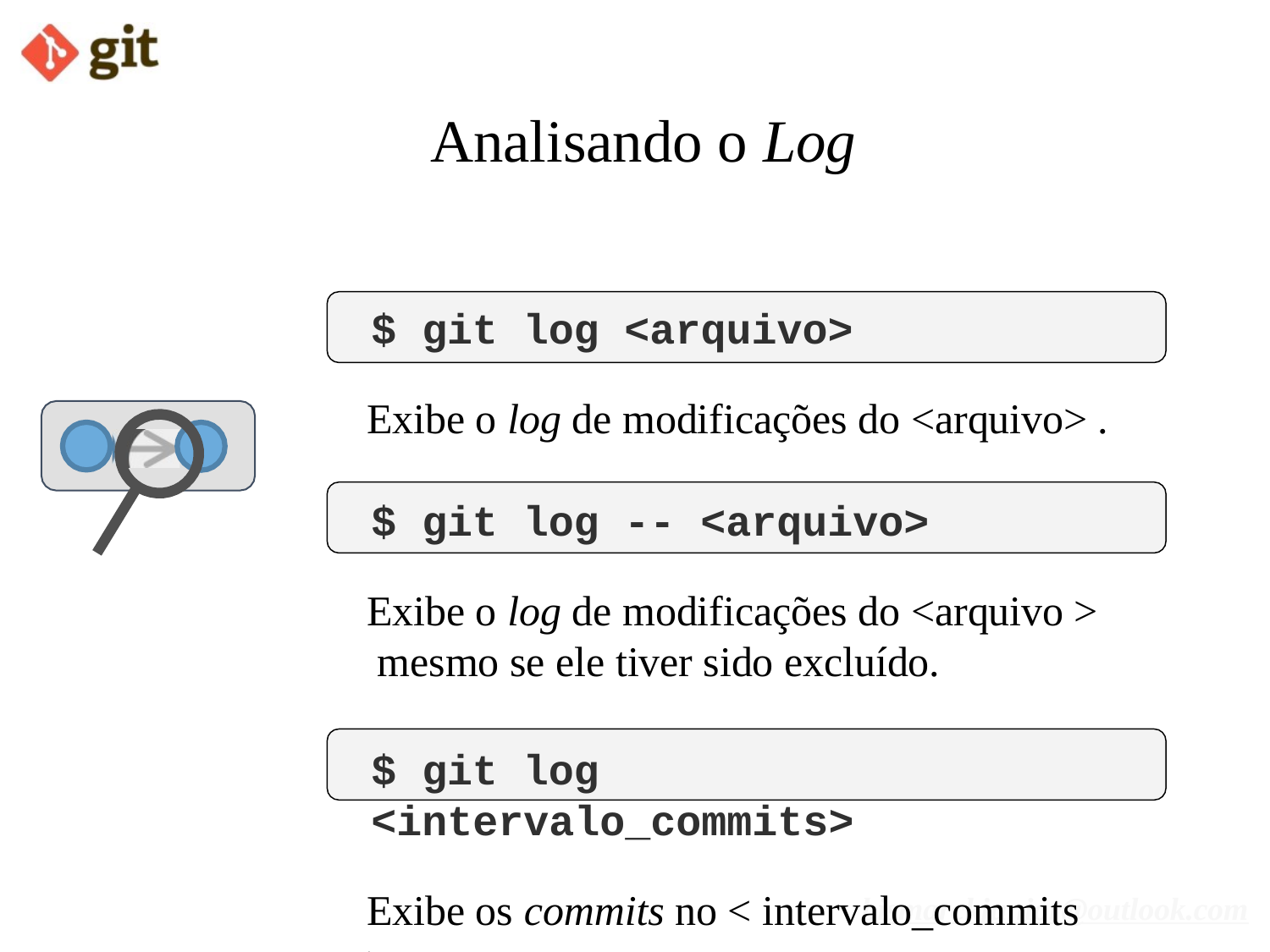

# Analisando o Log

$ git log <arquivo>
Exibe o log de modificações do <arquivo> .

$ git log -- <arquivo>
Exibe o log de modificações do <arquivo >  mesmo se ele tiver sido excluído.

$ git log <intervalo_commits>
Exibe os commits no < intervalo_commits >.

bismarckjunior@outlook.com